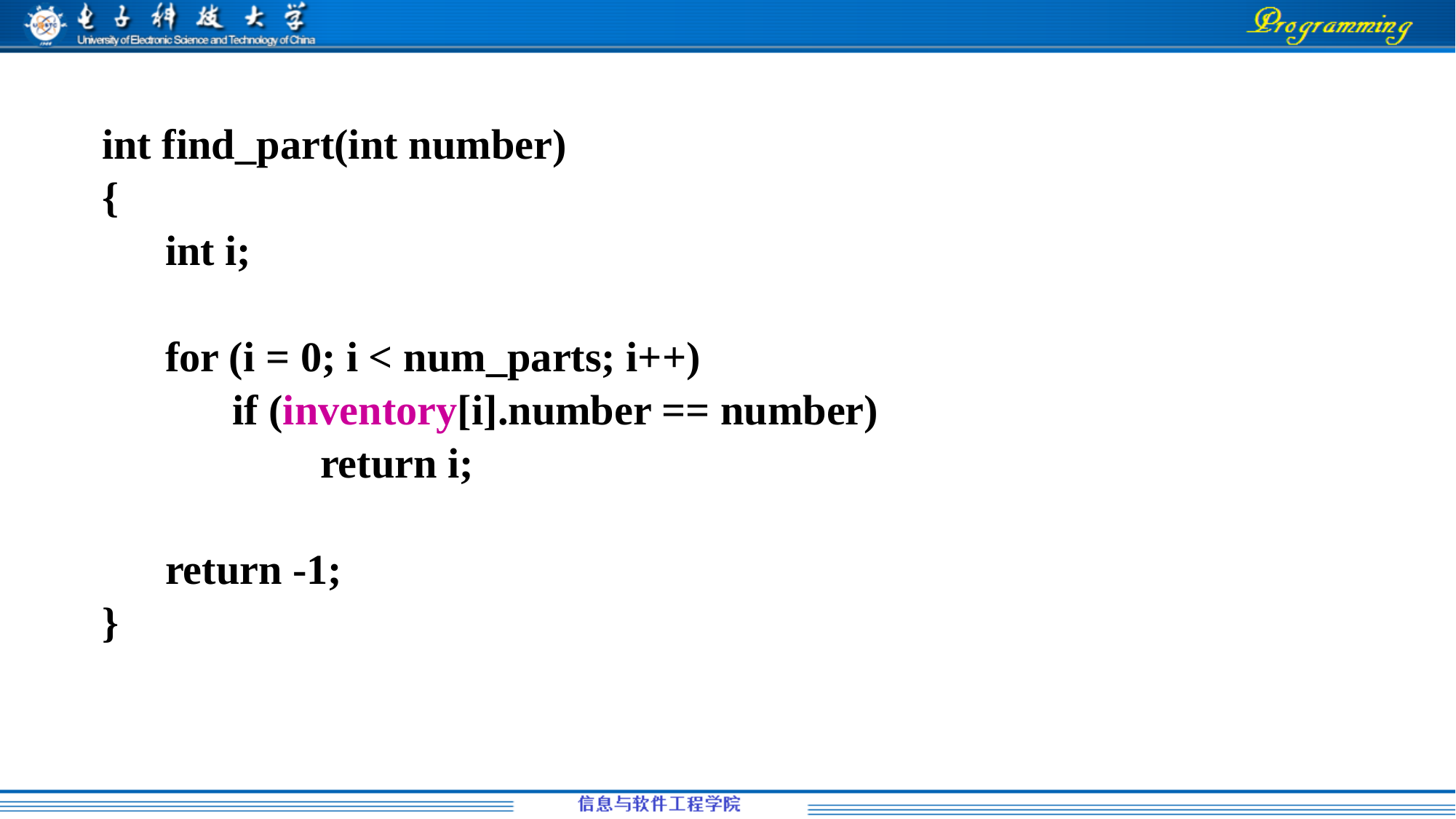

int find_part(int number)
{
      int i;

      for (i = 0; i < num_parts; i++)
     	  if (inventory[i].number == number)
      		return i;

      return -1;
}